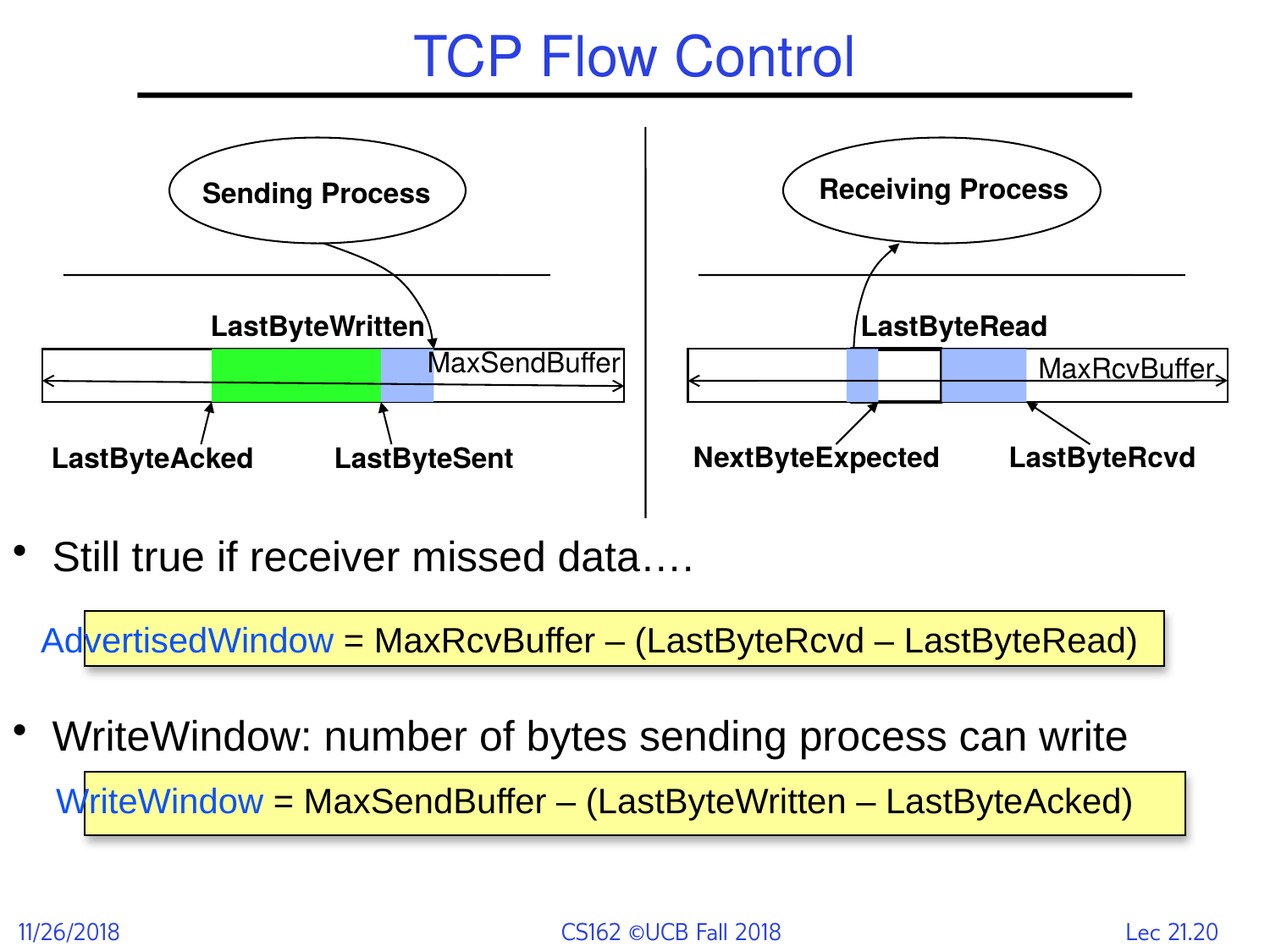

# TCP Flow Control

Sending Process

LastByteWritten

LastByteSent
LastByteAcked

Receiving Process

LastByteRead
MaxSendBuffer
MaxRcvBuffer

NextByteExpected
LastByteRcvd
Still true if receiver missed data….

WriteWindow: number of bytes sending process can write

AdvertisedWindow = MaxRcvBuffer – (LastByteRcvd – LastByteRead)

WriteWindow = MaxSendBuffer – (LastByteWritten – LastByteAcked)